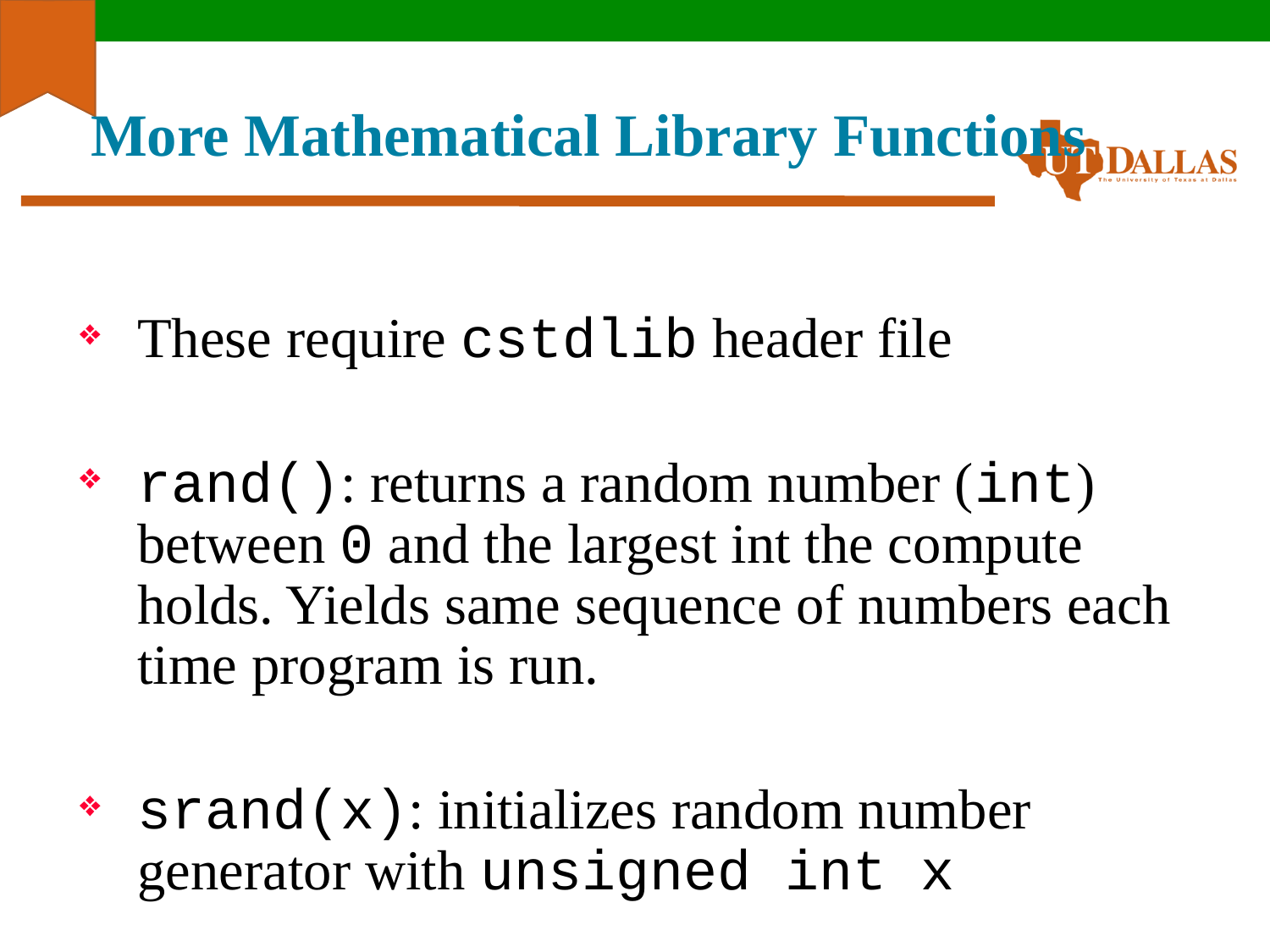

More Mathematical Library Functions
These require cstdlib header file

rand(): returns a random number (int) between 0 and the largest int the compute holds. Yields same sequence of numbers each time program is run.

srand(x): initializes random number generator with unsigned int x

3.25